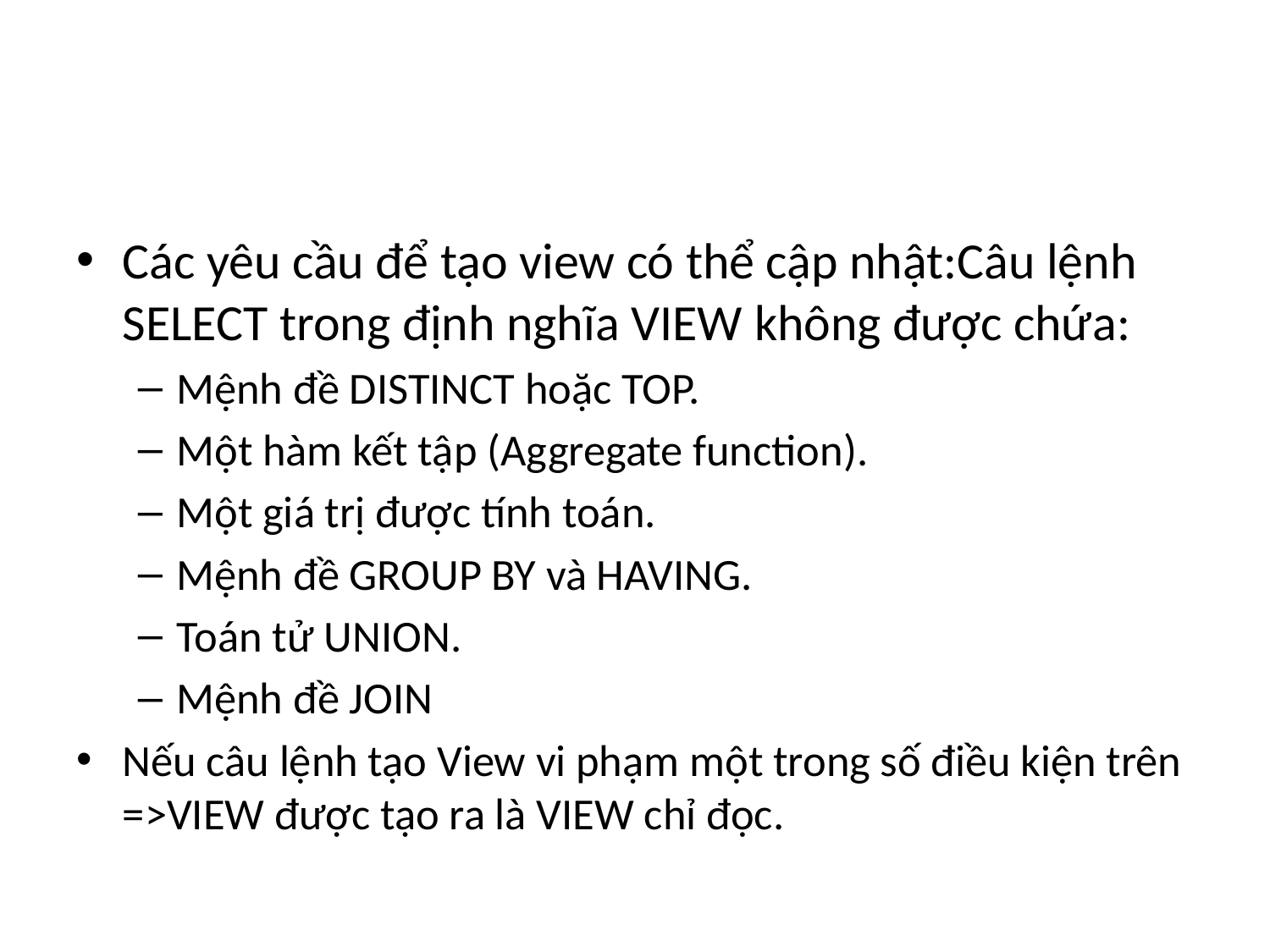

#
Các yêu cầu để tạo view có thể cập nhật:Câu lệnh SELECT trong định nghĩa VIEW không được chứa:
Mệnh đề DISTINCT hoặc TOP.
Một hàm kết tập (Aggregate function).
Một giá trị được tính toán.
Mệnh đề GROUP BY và HAVING.
Toán tử UNION.
Mệnh đề JOIN
Nếu câu lệnh tạo View vi phạm một trong số điều kiện trên =>VIEW được tạo ra là VIEW chỉ đọc.